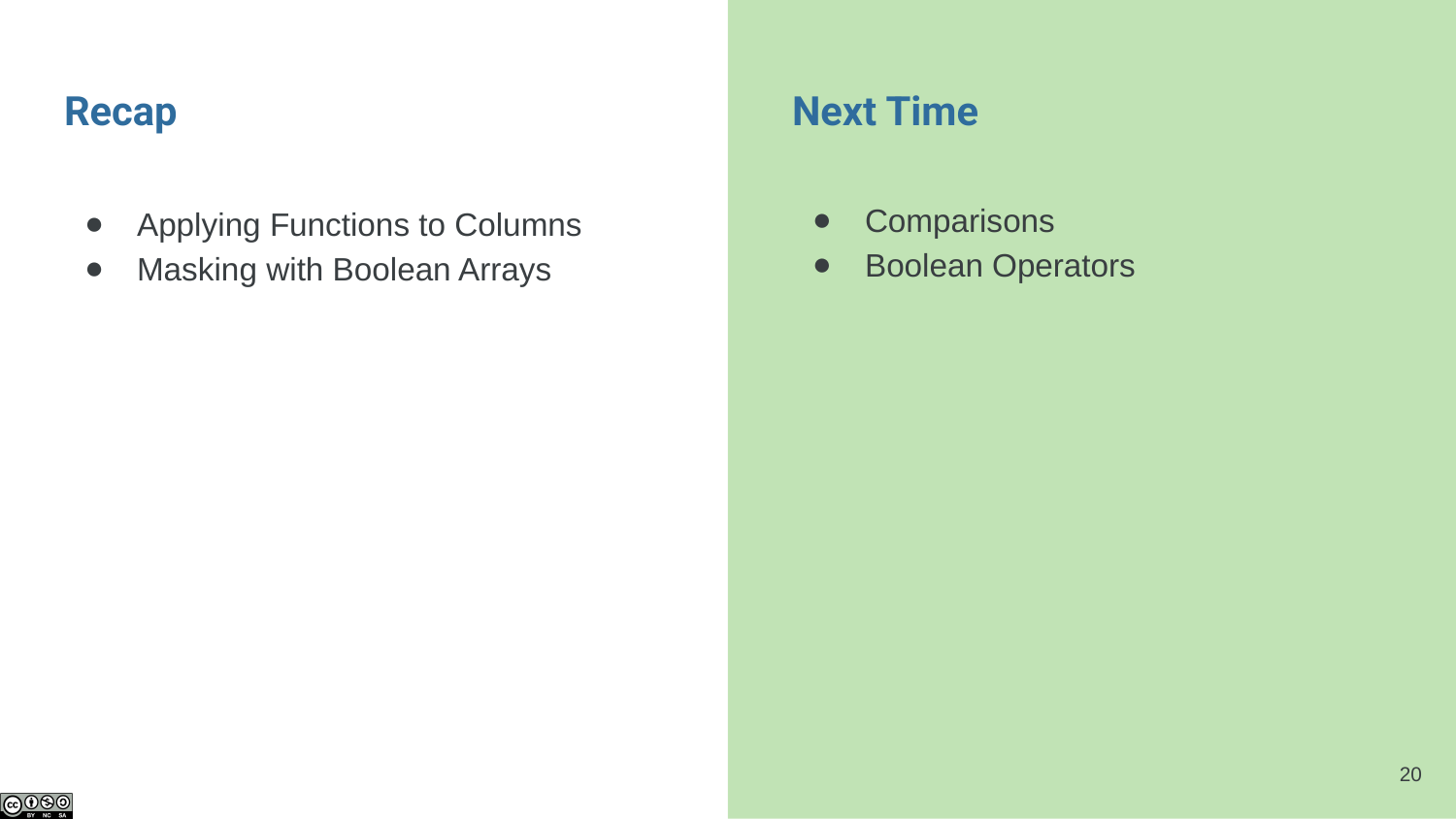

# Recap
Next Time
Comparisons
Boolean Operators

Applying Functions to Columns
Masking with Boolean Arrays
20